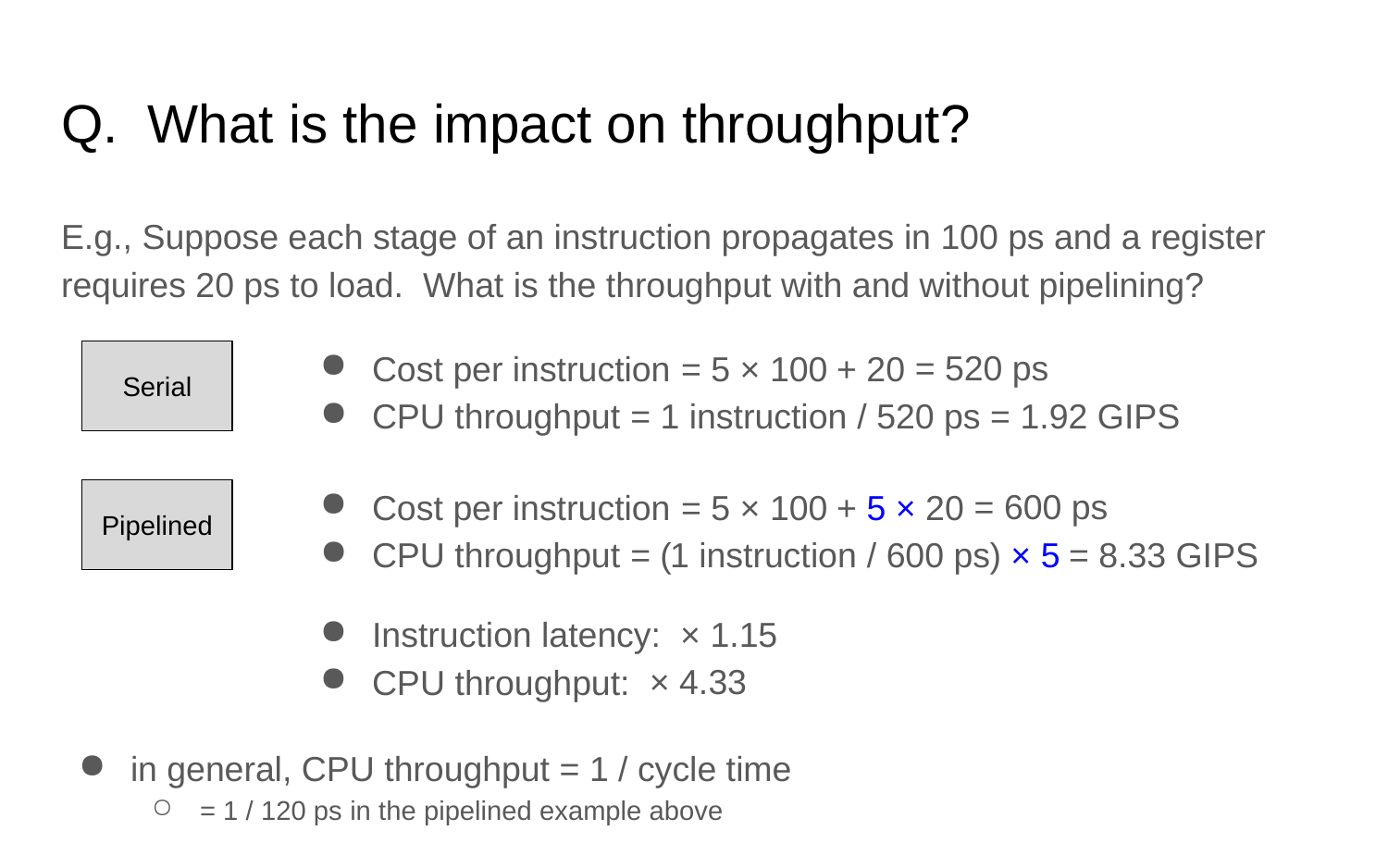

# Q.  What is the impact on throughput?
E.g., Suppose each stage of an instruction propagates in 100 ps and a register requires 20 ps to load.  What is the throughput with and without pipelining?

Cost per instruction
= 520 ps
= 5 × 100
+ 20
Serial
CPU throughput
= 1 instruction
/ 520 ps
= 1.92 GIPS

Cost per instruction
= 600 ps
= 5 × 100
+ 5 × 20
Pipelined
CPU throughput
=  1 instruction
 / 600 ps
) × 5
  = 8.33 GIPS
(
× 1.15
Instruction latency:
× 4.33
CPU throughput:
in general, CPU throughput = 1 / cycle time
= 1 / 120 ps in the pipelined example above